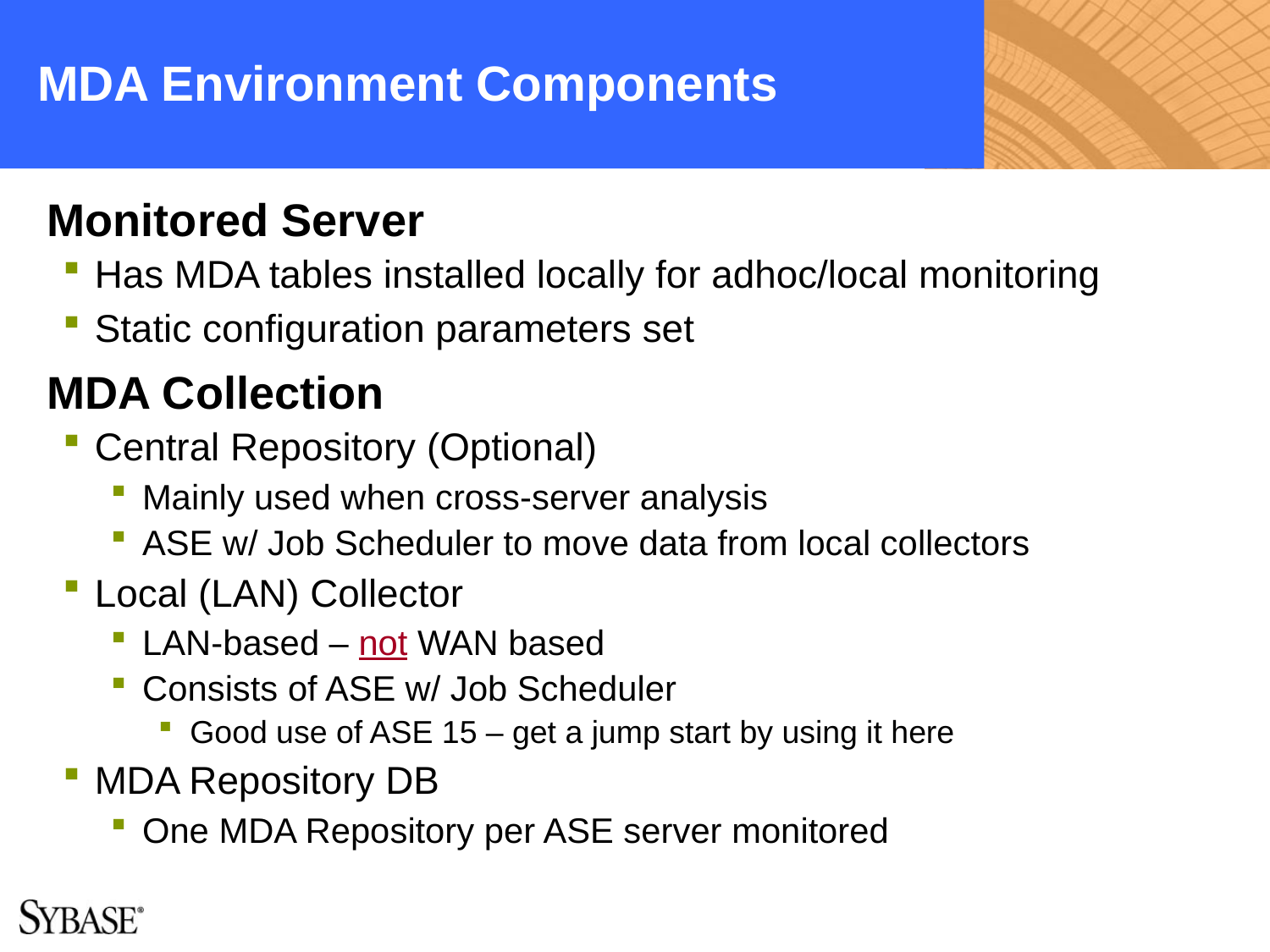

# MDA Environment Components
Monitored Server
Has MDA tables installed locally for adhoc/local monitoring
Static configuration parameters set
MDA Collection
Central Repository (Optional)
Mainly used when cross-server analysis
ASE w/ Job Scheduler to move data from local collectors
Local (LAN) Collector
LAN-based – not WAN based
Consists of ASE w/ Job Scheduler
Good use of ASE 15 – get a jump start by using it here
MDA Repository DB
One MDA Repository per ASE server monitored